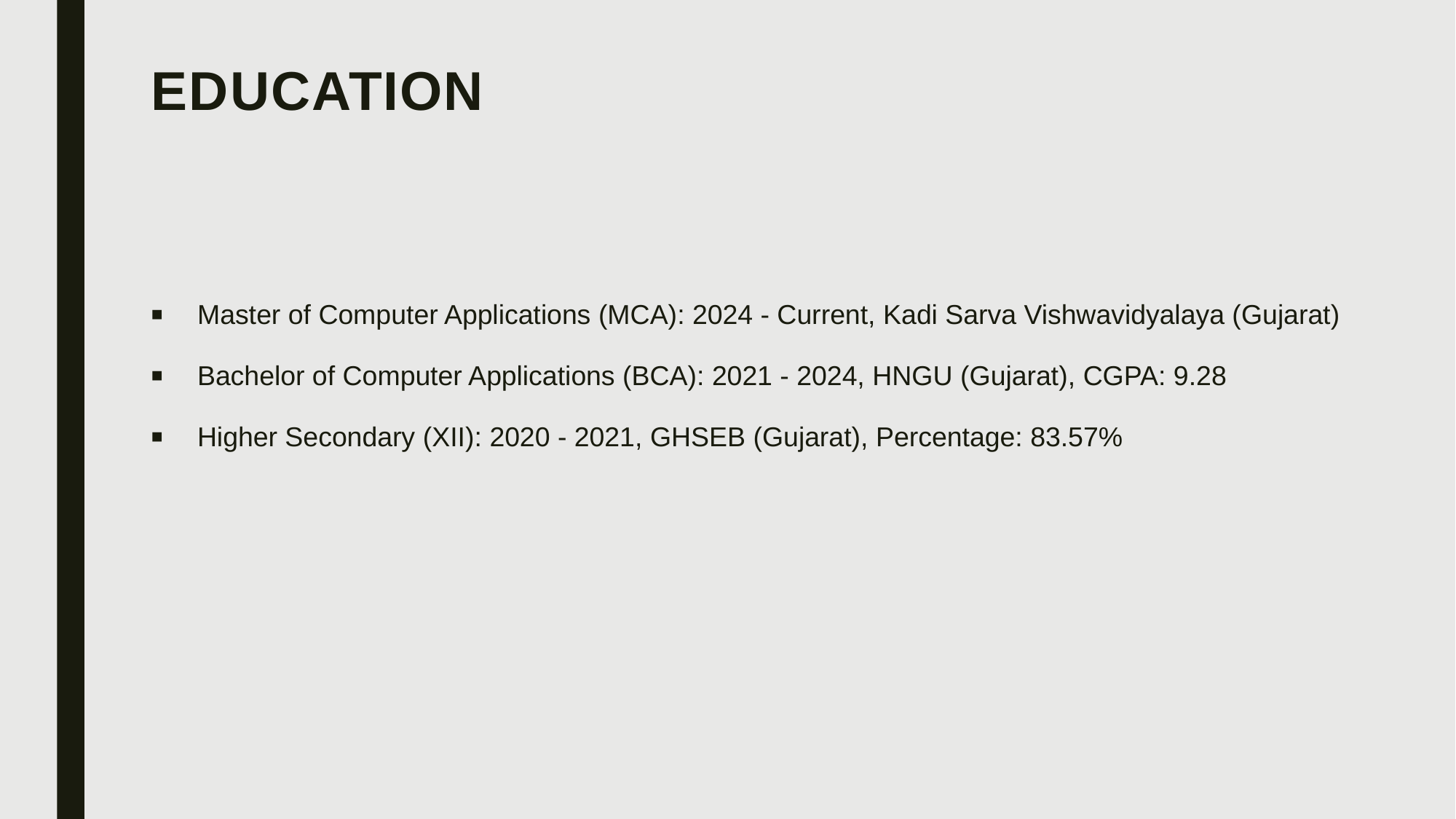

# Education

Master of Computer Applications (MCA): 2024 - Current, Kadi Sarva Vishwavidyalaya (Gujarat)
Bachelor of Computer Applications (BCA): 2021 - 2024, HNGU (Gujarat), CGPA: 9.28
Higher Secondary (XII): 2020 - 2021, GHSEB (Gujarat), Percentage: 83.57%